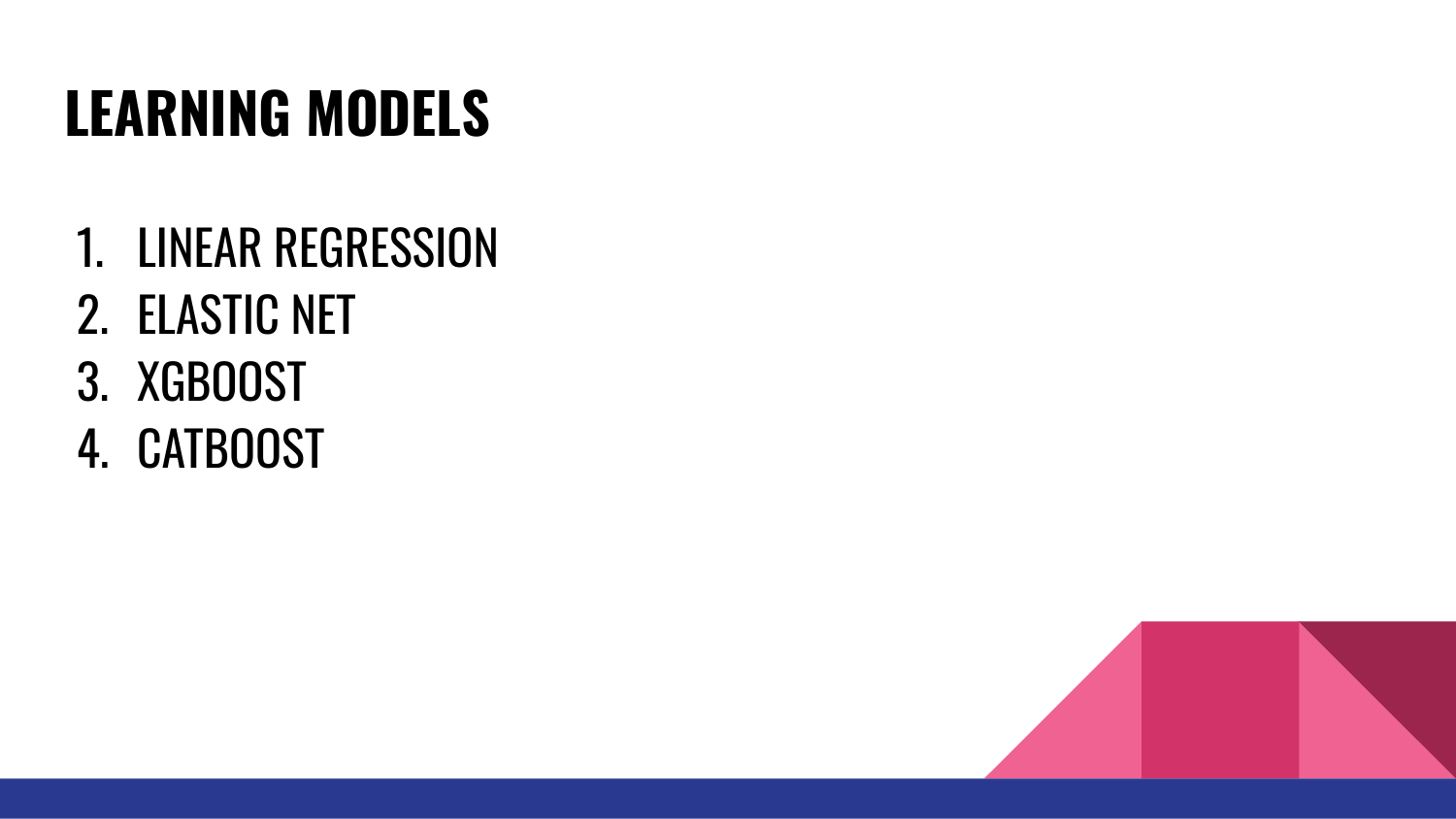

# LEARNING MODELS
LINEAR REGRESSION
ELASTIC NET
XGBOOST
CATBOOST